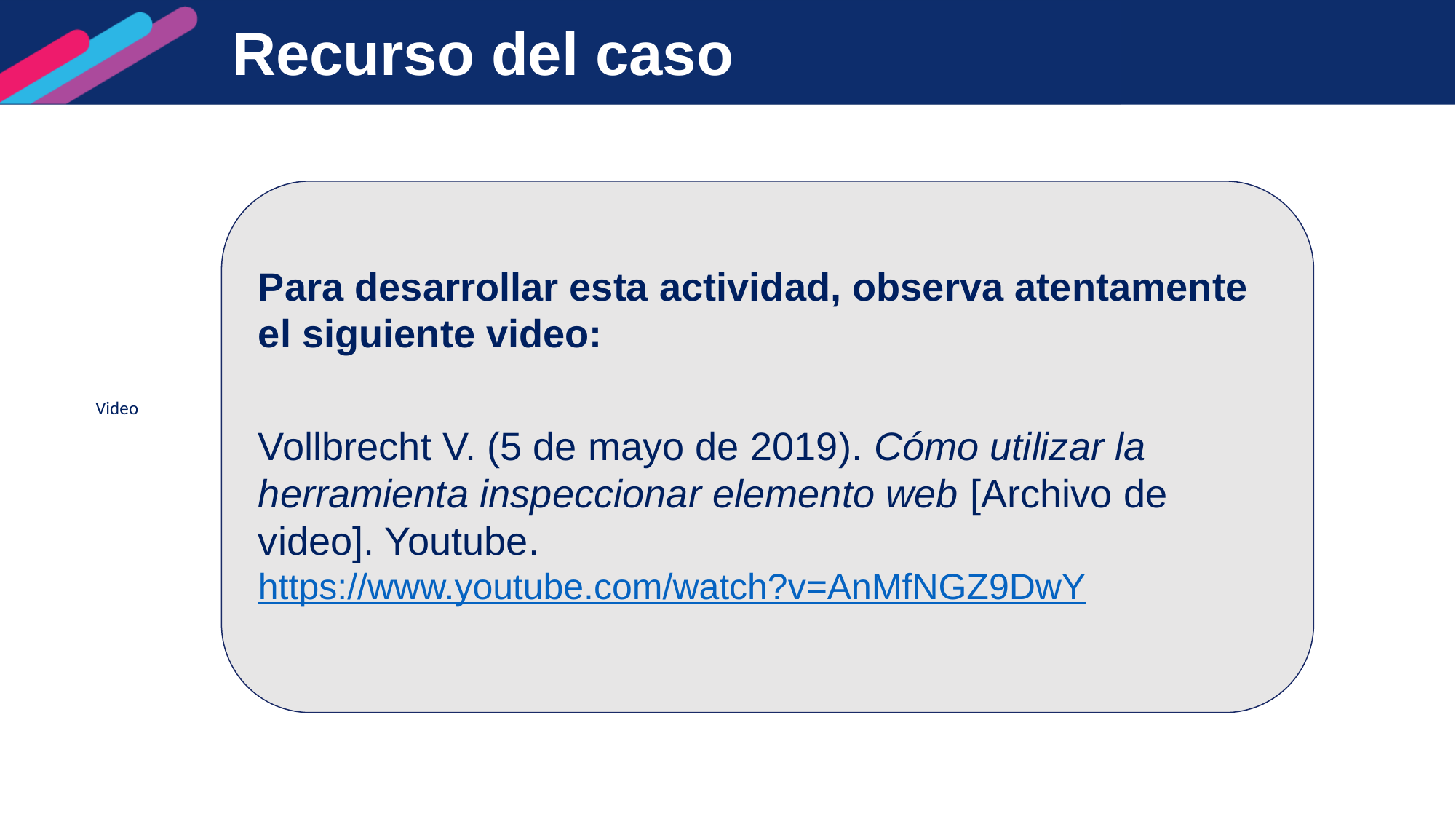

# Recurso del caso
Para desarrollar esta actividad, observa atentamente el siguiente video:
Vollbrecht V. (5 de mayo de 2019). Cómo utilizar la herramienta inspeccionar elemento web [Archivo de video]. Youtube. https://www.youtube.com/watch?v=AnMfNGZ9DwY

Video